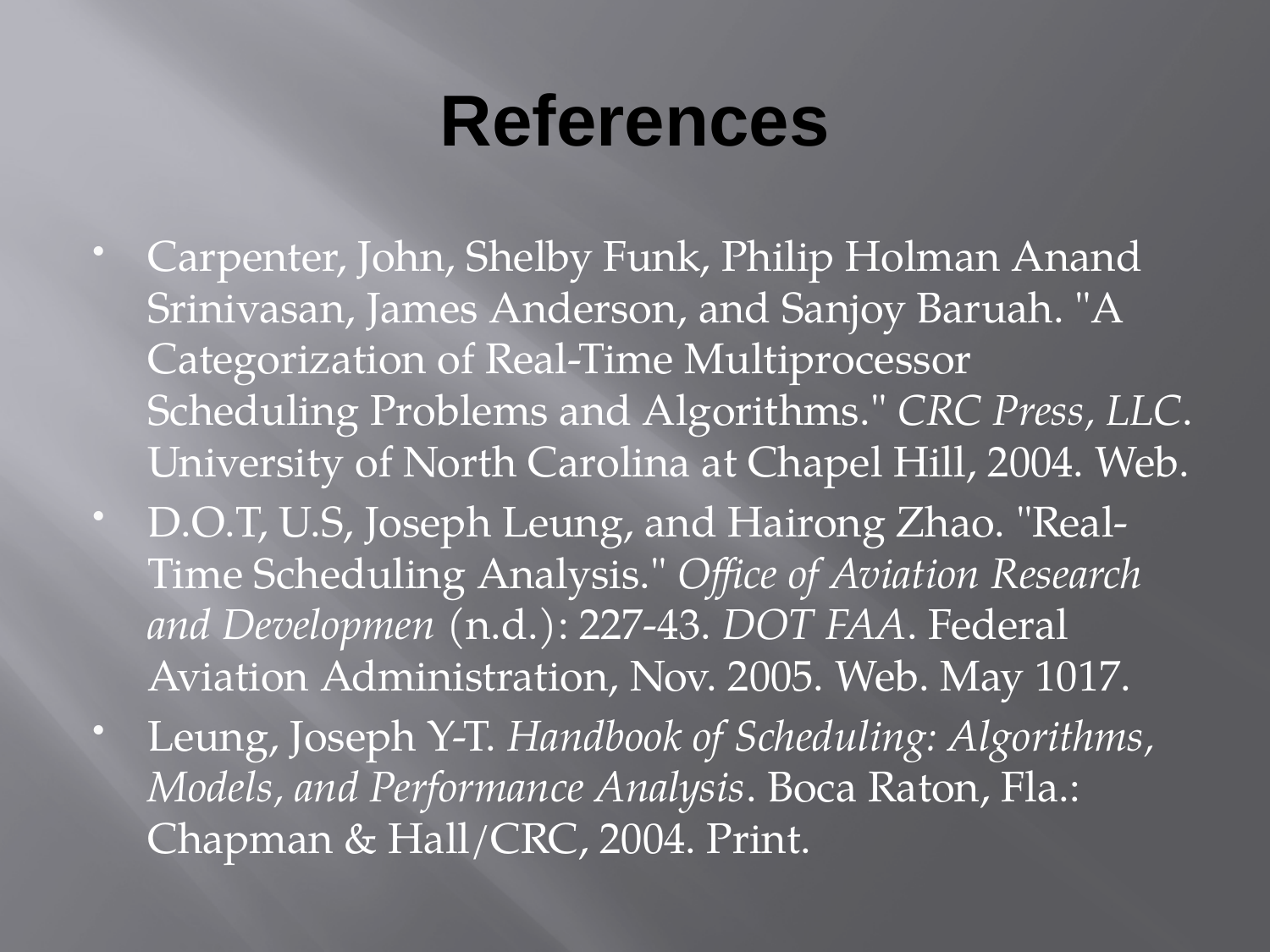

# References
Carpenter, John, Shelby Funk, Philip Holman Anand Srinivasan, James Anderson, and Sanjoy Baruah. "A Categorization of Real-Time Multiprocessor Scheduling Problems and Algorithms." CRC Press, LLC. University of North Carolina at Chapel Hill, 2004. Web.
D.O.T, U.S, Joseph Leung, and Hairong Zhao. "Real-Time Scheduling Analysis." Office of Aviation Research and Developmen (n.d.): 227-43. DOT FAA. Federal Aviation Administration, Nov. 2005. Web. May 1017.
Leung, Joseph Y-T. Handbook of Scheduling: Algorithms, Models, and Performance Analysis. Boca Raton, Fla.: Chapman & Hall/CRC, 2004. Print.